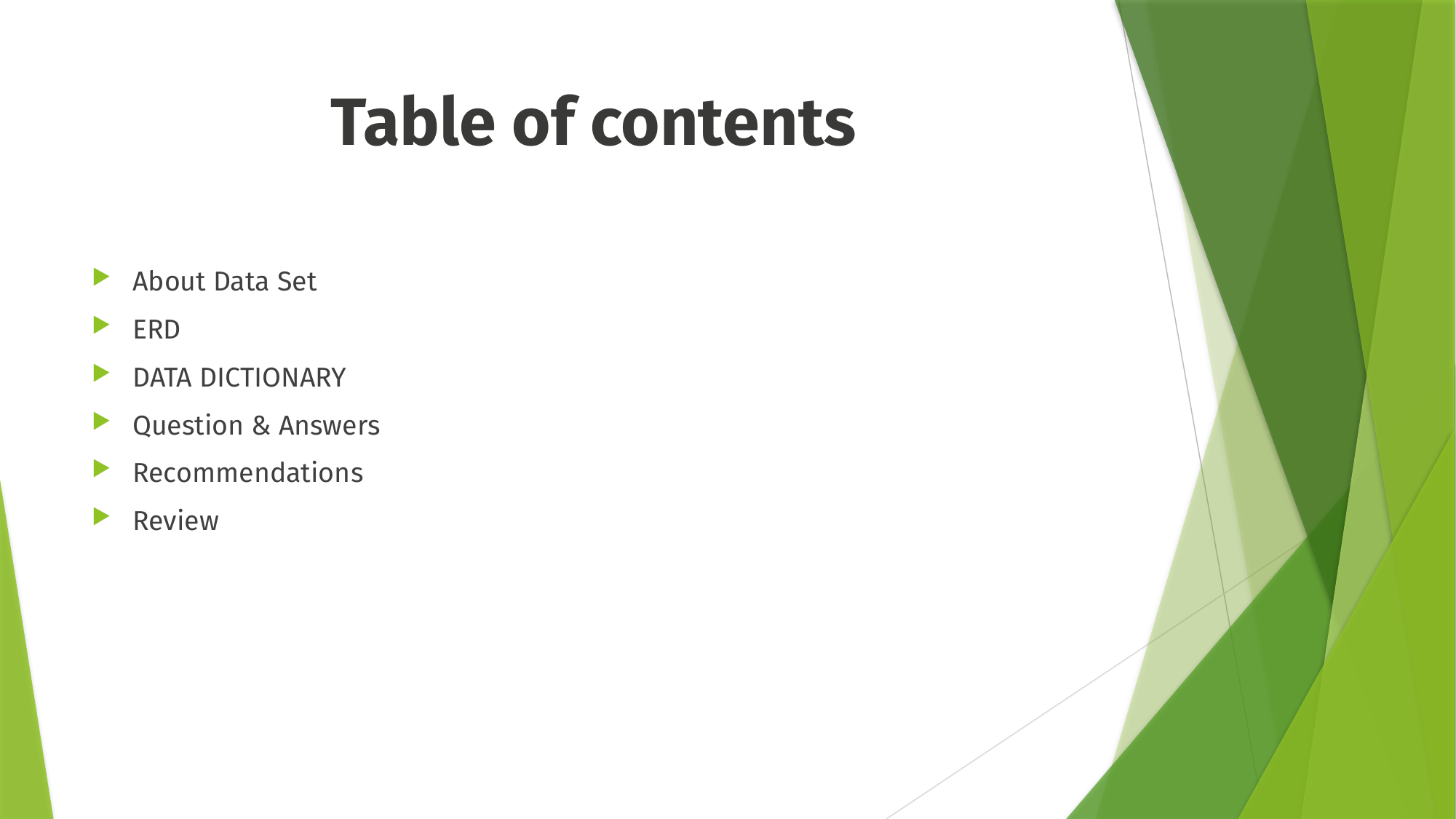

# Table of contents
About Data Set
ERD
DATA DICTIONARY
Question & Answers
Recommendations
Review